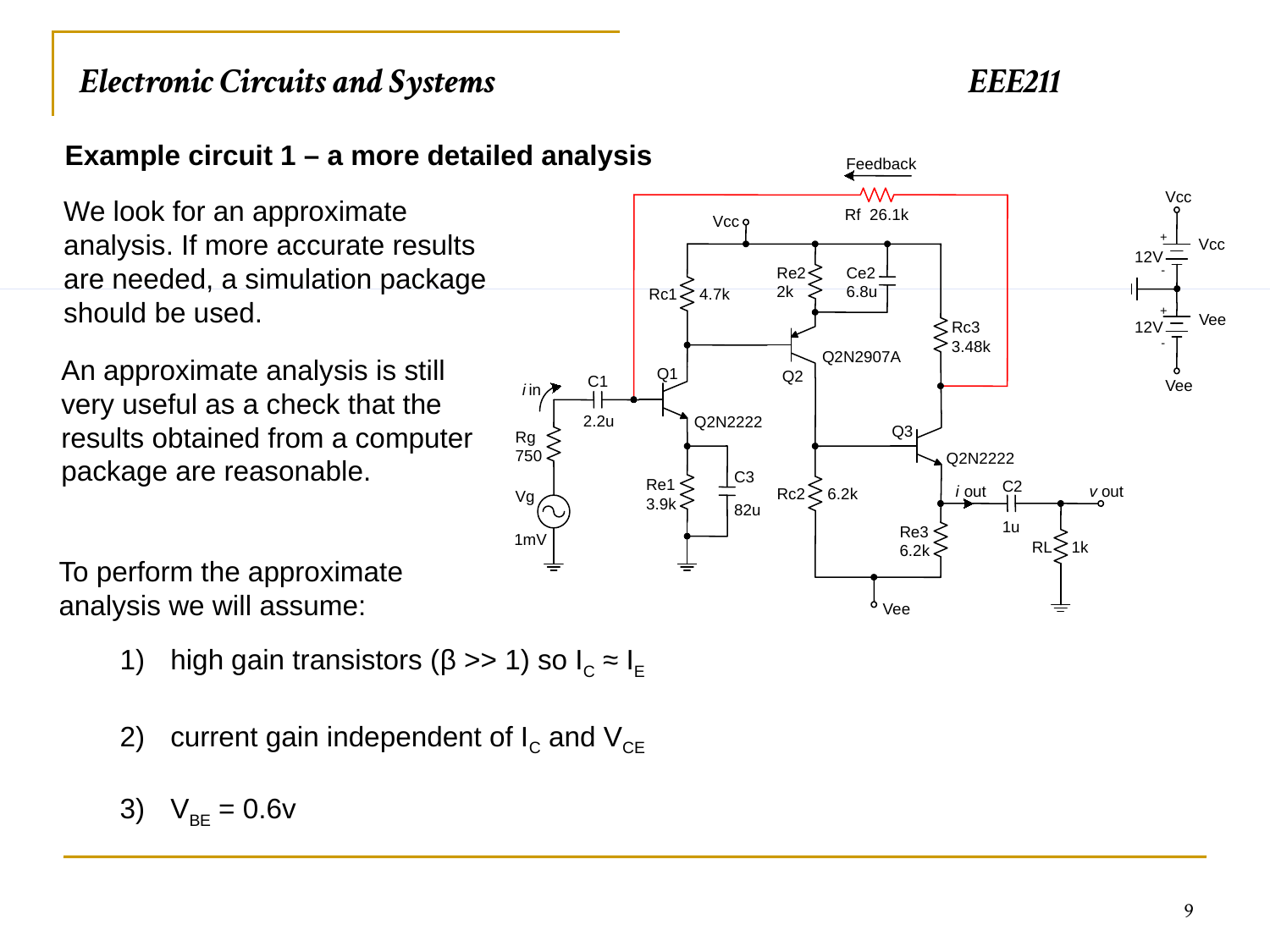

# Electronic Circuits and Systems			   	EEE211
Example circuit 1 – a more detailed analysis
Feedback

Vcc

Rf  26.1k

Vcc

+
Vcc

12V

-
Re2
Ce2

2k
6.8u
Rc1
4.7k

+

Vee

Rc3
12V

-
3.48k

Q2N2907A

Q1
Q2

C1
Vee

i
 in

2.2u
Q2N2222

Q3

Rg

750

Q2N2222

C3
Re1

C2

i
 out
v
 out
Rc2
6.2k
Vg

3.9k

82u

1u
Re3

1mV

RL
1k
6.2k

Vee

We look for an approximate analysis. If more accurate results are needed, a simulation package should be used.

An approximate analysis is still very useful as a check that the results obtained from a computer package are reasonable.
To perform the approximate analysis we will assume:
high gain transistors (β >> 1) so IC ≈ IE

current gain independent of IC and VCE

VBE = 0.6v
9